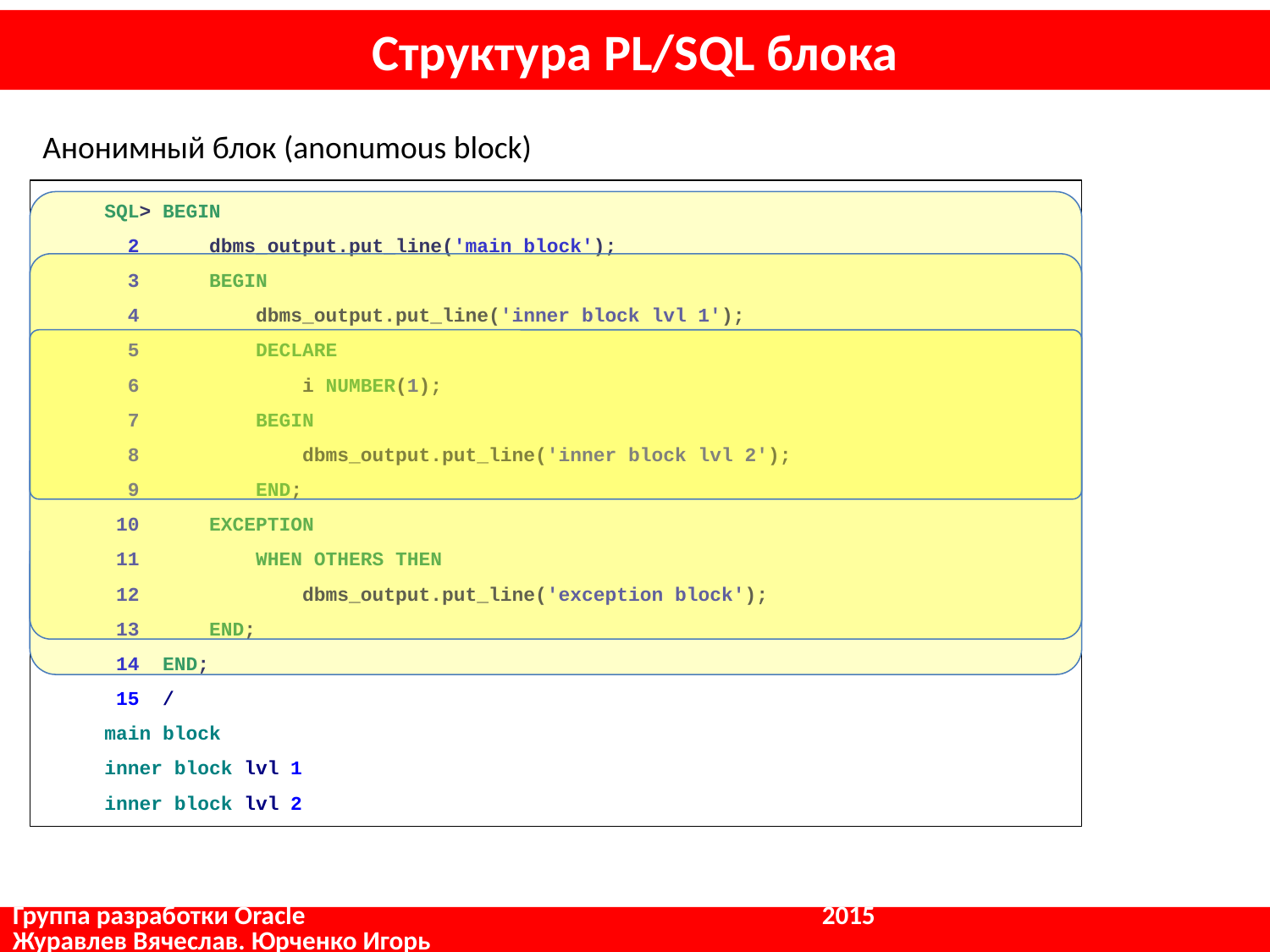

# Структура PL/SQL блока
Анонимный блок (anonumous block)

SQL> BEGIN
  2      dbms_output.put_line('main block');
  3      BEGIN
  4          dbms_output.put_line('inner block lvl 1');
  5          DECLARE
  6              i NUMBER(1);
  7          BEGIN
  8              dbms_output.put_line('inner block lvl 2');
  9          END;
 10      EXCEPTION
 11          WHEN OTHERS THEN
 12              dbms_output.put_line('exception block');
 13      END;
 14  END;
 15  /
main block
inner block lvl 1
inner block lvl 2

Группа разработки Oracle				        2015			          Журавлев Вячеслав. Юрченко Игорь